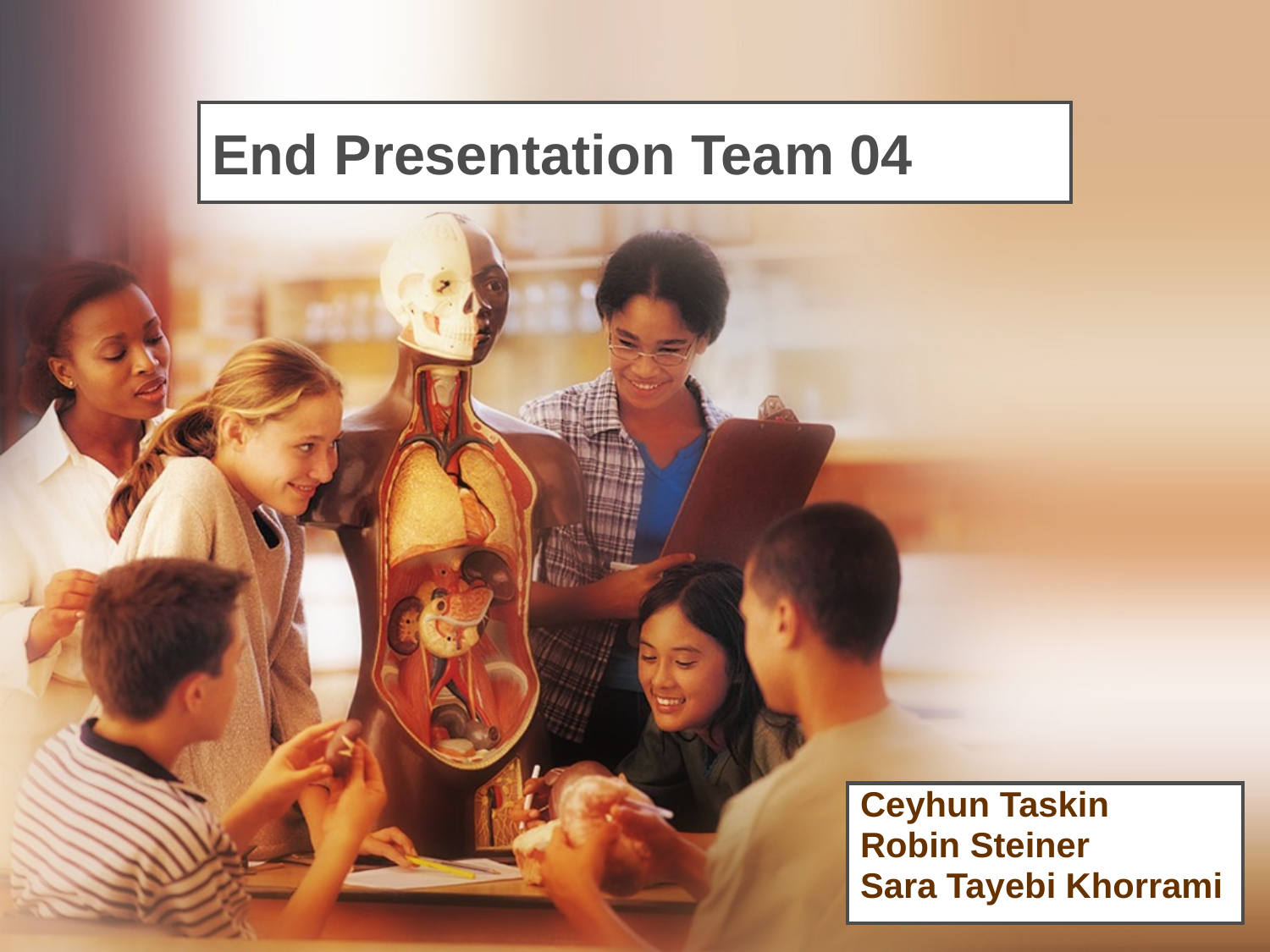

# End Presentation Team 04
Ceyhun Taskin
Robin Steiner
Sara Tayebi Khorrami